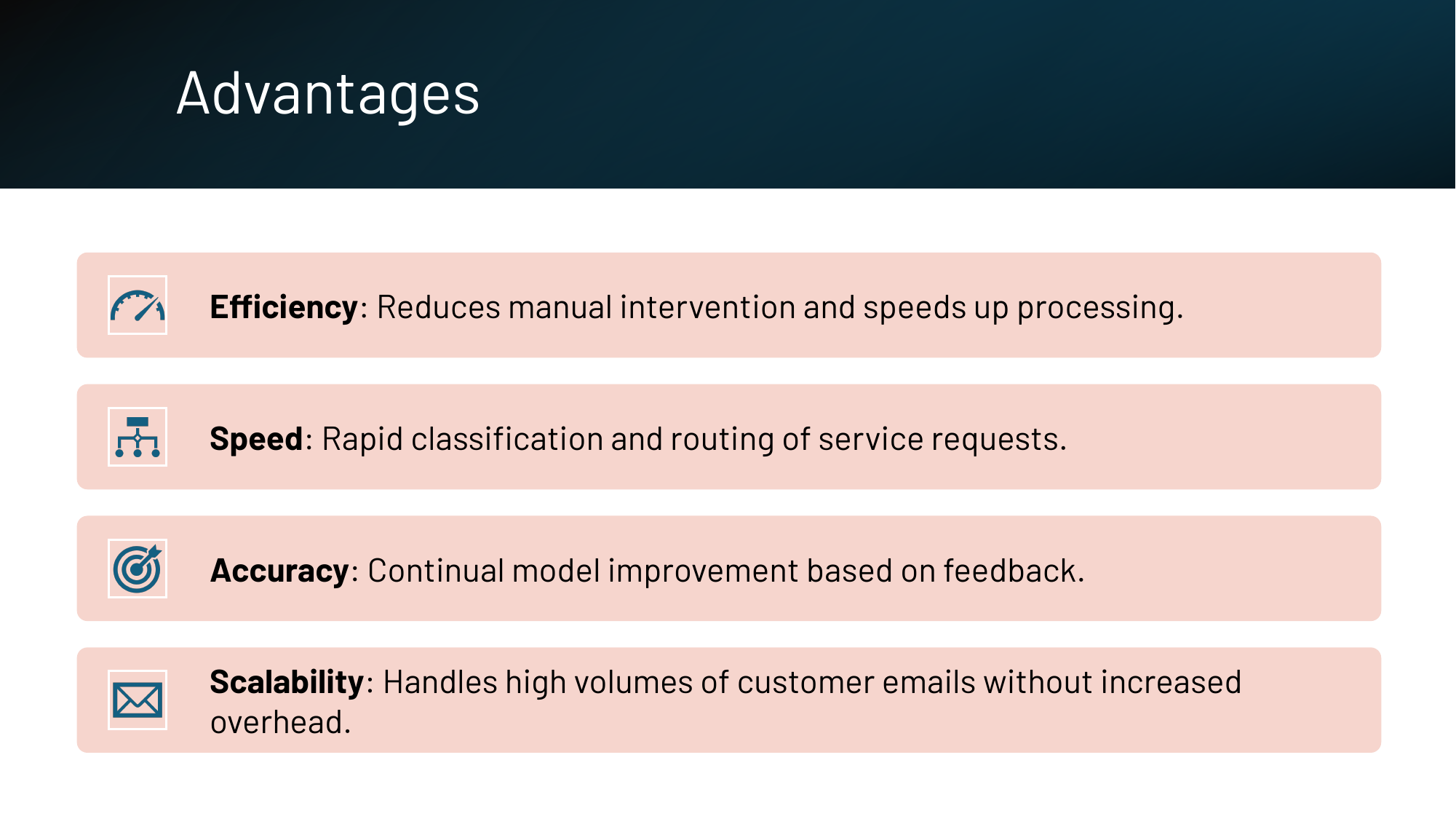

# Advantages
Efficiency: Reduces manual intervention and speeds up processing.
Speed: Rapid classification and routing of service requests.
Accuracy: Continual model improvement based on feedback.
Scalability: Handles high volumes of customer emails without increased overhead.